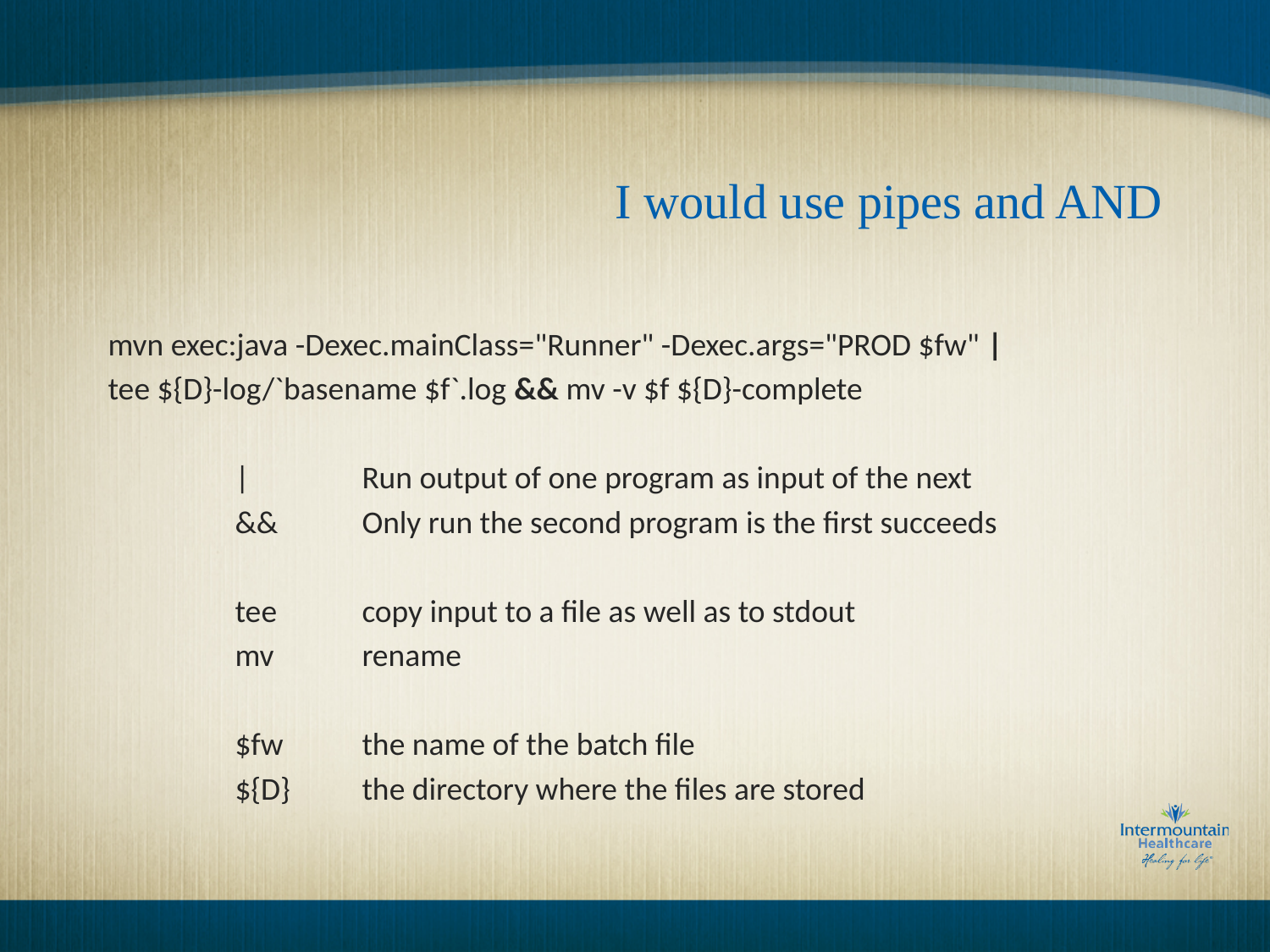

# I would use pipes and AND

mvn exec:java -Dexec.mainClass="Runner" -Dexec.args="PROD $fw" |
tee ${D}-log/`basename $f`.log && mv -v $f ${D}-complete

	|  	Run output of one program as input of the next
 	&&  	Only run the second program is the first succeeds

	tee	copy input to a file as well as to stdout
	mv	rename

	$fw	the name of the batch file
	${D}	the directory where the files are stored